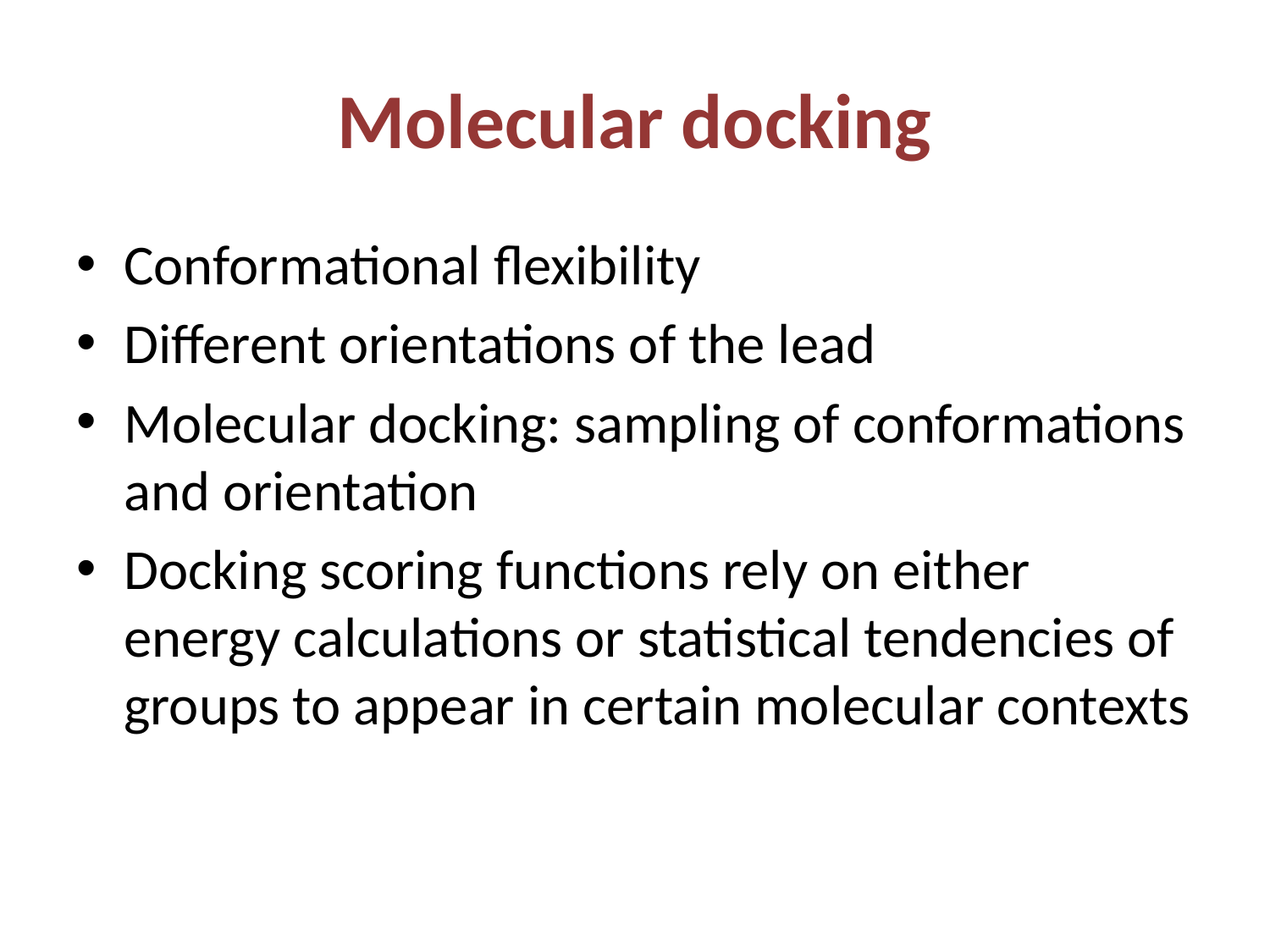

# Molecular docking
Conformational flexibility
Different orientations of the lead
Molecular docking: sampling of conformations and orientation
Docking scoring functions rely on either energy calculations or statistical tendencies of groups to appear in certain molecular contexts